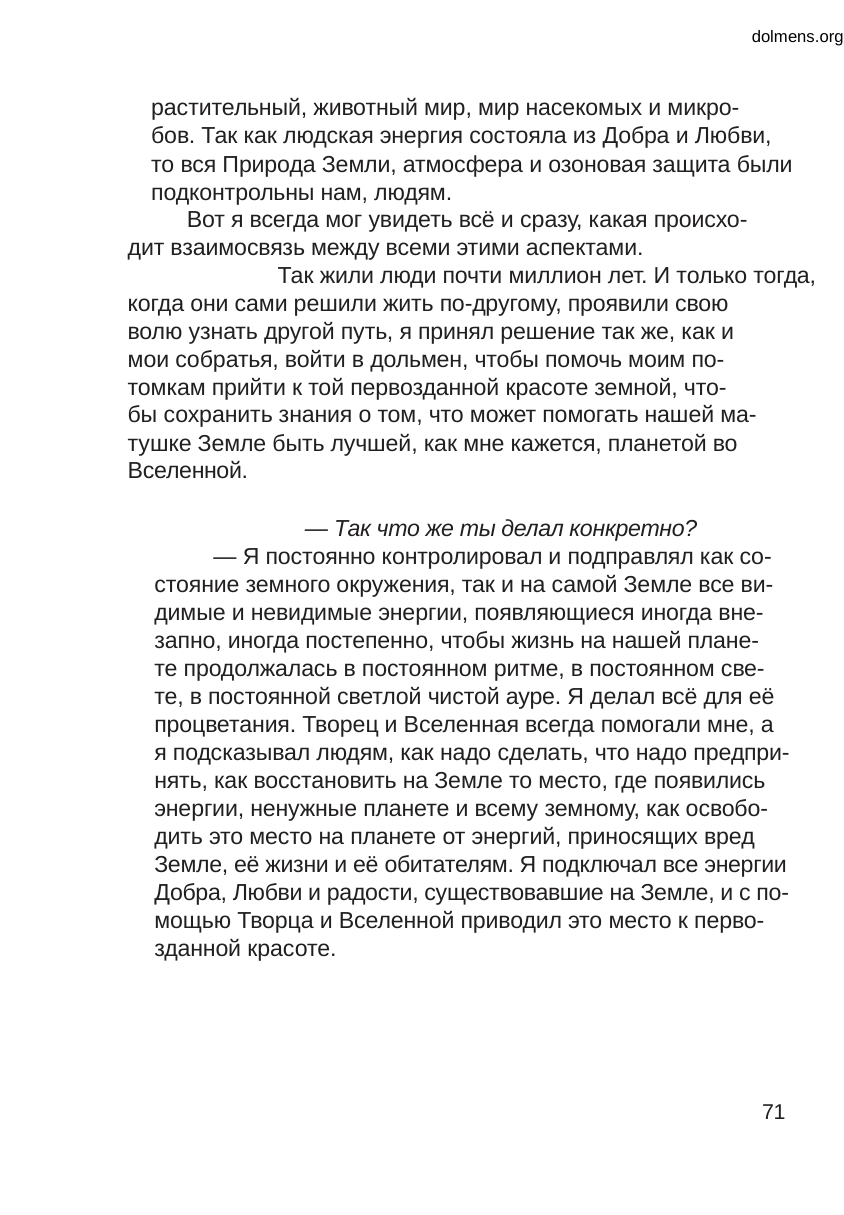

dolmens.org

растительный, животный мир, мир насекомых и микро-
бов. Так как людская энергия состояла из Добра и Любви,
то вся Природа Земли, атмосфера и озоновая защита были
подконтрольны нам, людям.

Вот я всегда мог увидеть всё и сразу, какая происхо-
дит взаимосвязь между всеми этими аспектами.
	Так жили люди почти миллион лет. И только тогда,
когда они сами решили жить по-другому, проявили свою
волю узнать другой путь, я принял решение так же, как и
мои собратья, войти в дольмен, чтобы помочь моим по-
томкам прийти к той первозданной красоте земной, что-
бы сохранить знания о том, что может помогать нашей ма-
тушке Земле быть лучшей, как мне кажется, планетой во
Вселенной.

— Так что же ты делал конкретно?

— Я постоянно контролировал и подправлял как со-
стояние земного окружения, так и на самой Земле все ви-
димые и невидимые энергии, появляющиеся иногда вне-
запно, иногда постепенно, чтобы жизнь на нашей плане-
те продолжалась в постоянном ритме, в постоянном све-
те, в постоянной светлой чистой ауре. Я делал всё для её
процветания. Творец и Вселенная всегда помогали мне, а
я подсказывал людям, как надо сделать, что надо предпри-
нять, как восстановить на Земле то место, где появились
энергии, ненужные планете и всему земному, как освобо-
дить это место на планете от энергий, приносящих вред
Земле, её жизни и её обитателям. Я подключал все энергии
Добра, Любви и радости, существовавшие на Земле, и с по-
мощью Творца и Вселенной приводил это место к перво-
зданной красоте.

71